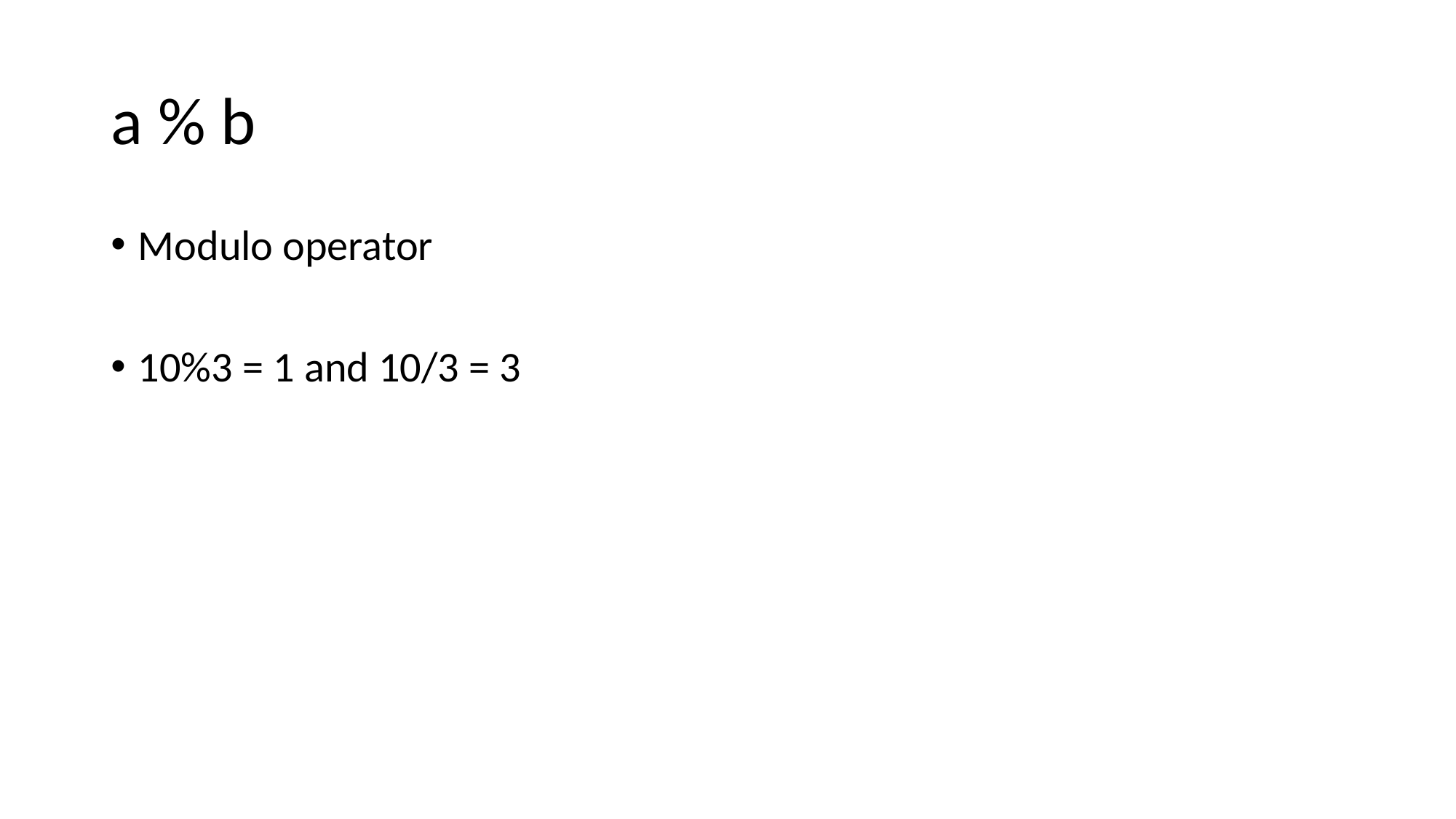

# a % b
Modulo operator

10%3 = 1 and 10/3 = 3